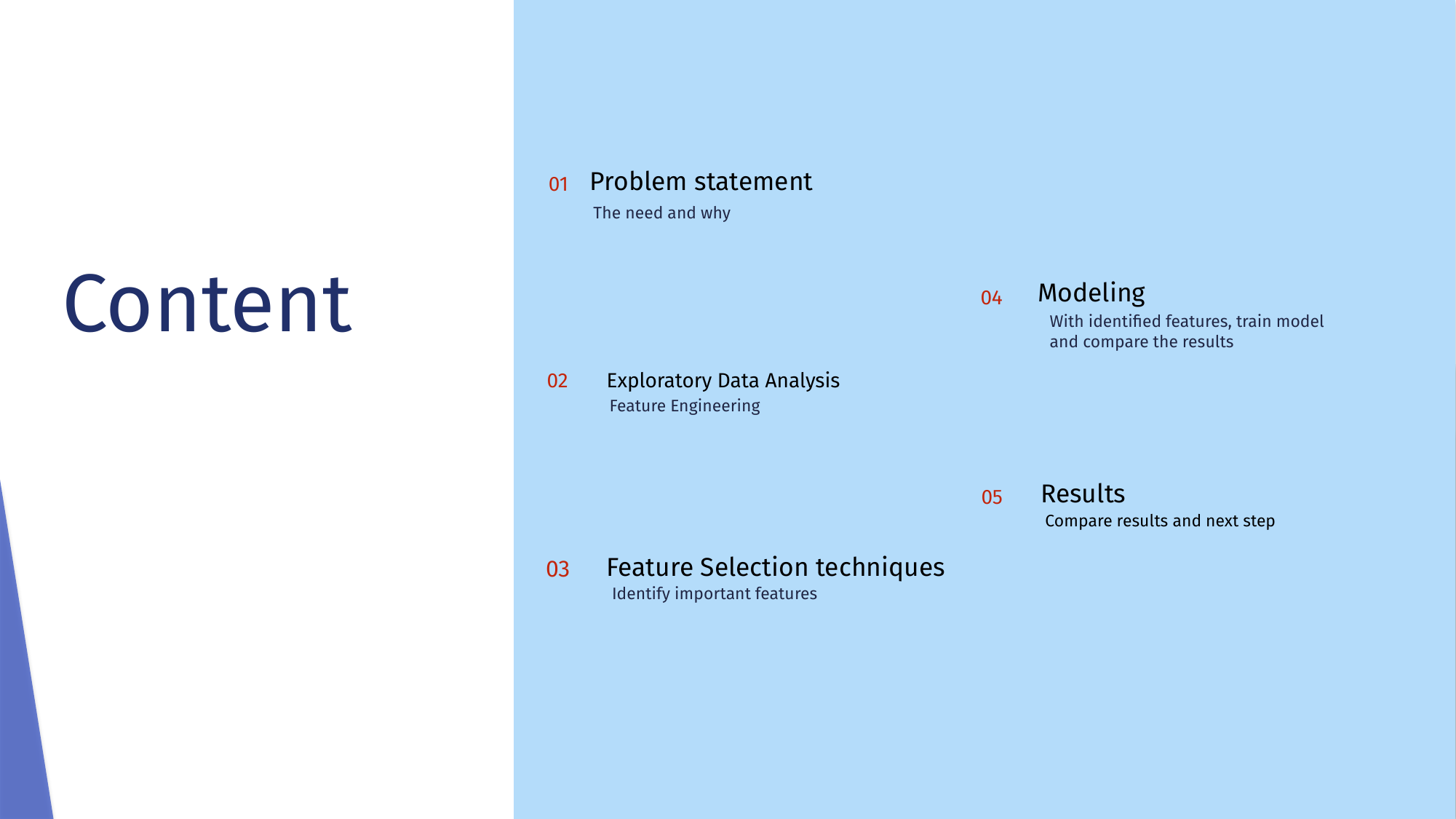

Problem statement
01
The need and why

# Content
Modeling
04
With identified features, train model and compare the results

02
Exploratory Data Analysis
Feature Engineering
Results
05
Compare results and next step
Feature Selection techniques
03
Identify important features